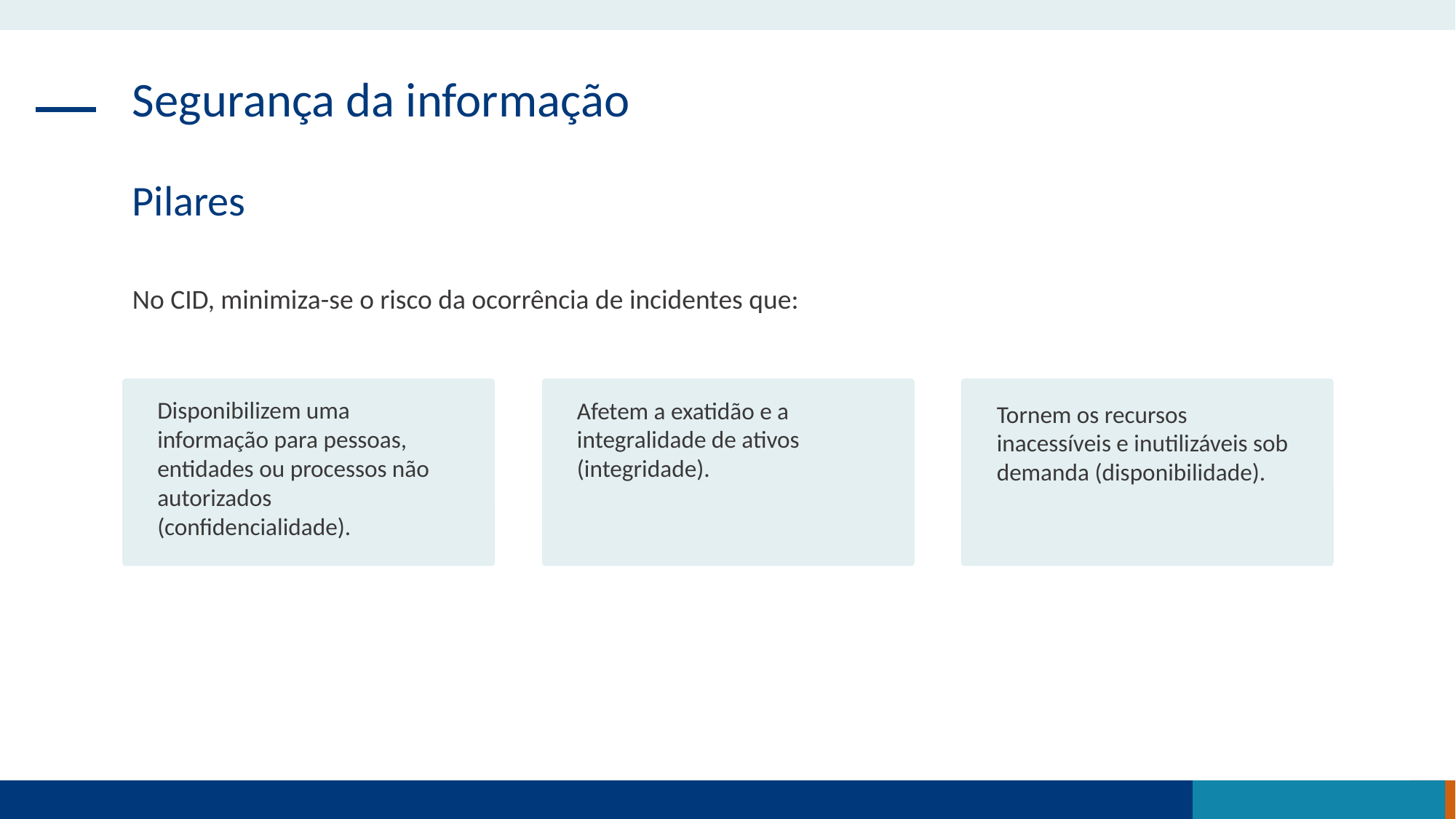

Segurança da informação

Pilares
No CID, minimiza-se o risco da ocorrência de incidentes que:

Disponibilizem uma informação para pessoas, entidades ou processos não autorizados (confidencialidade).

Afetem a exatidão e a integralidade de ativos (integridade).

Tornem os recursos inacessíveis e inutilizáveis sob demanda (disponibilidade).